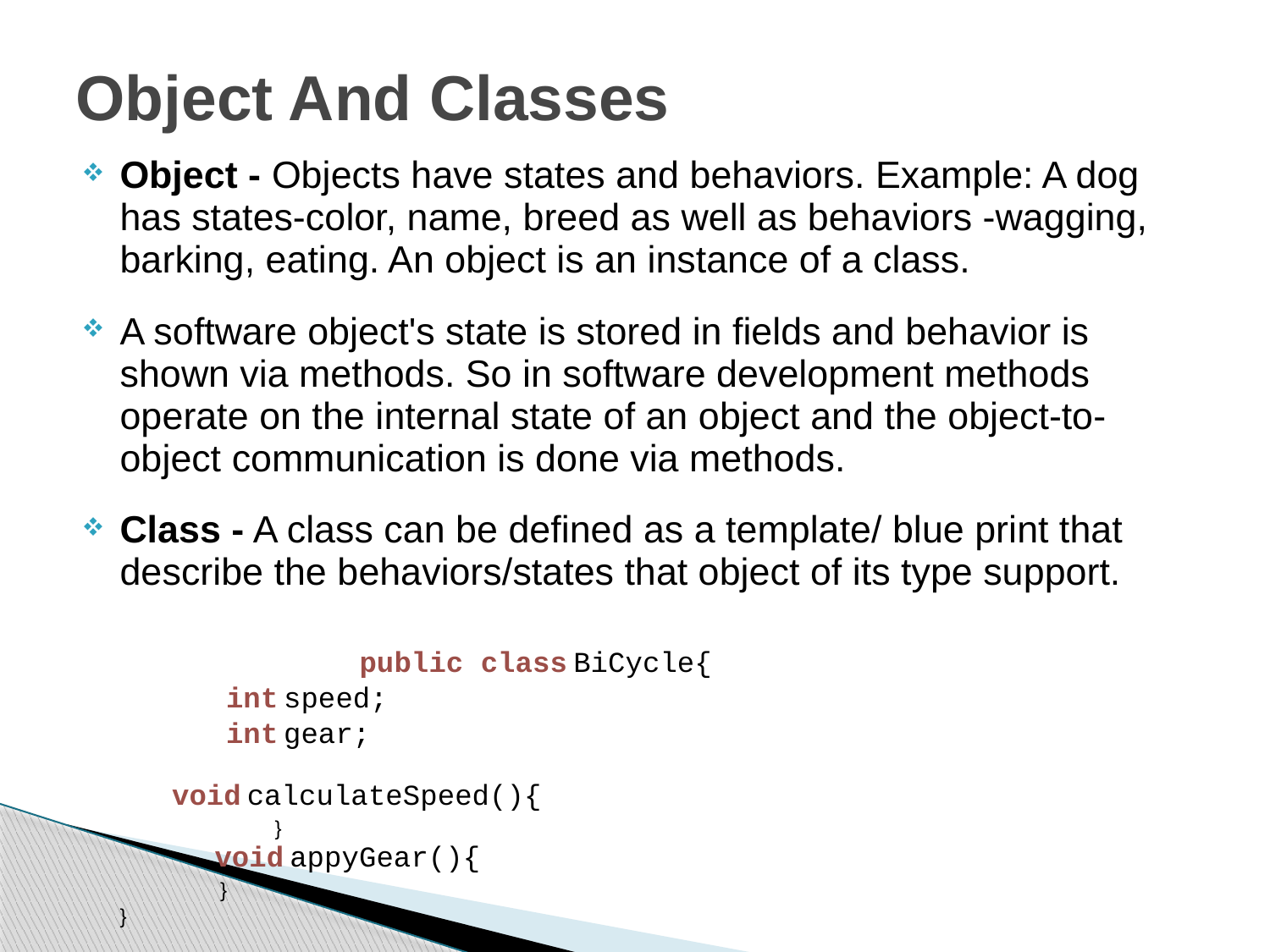

# Object And Classes
Object - Objects have states and behaviors. Example: A dog has states-color, name, breed as well as behaviors -wagging, barking, eating. An object is an instance of a class.

A software object's state is stored in fields and behavior is shown via methods. So in software development methods operate on the internal state of an object and the object-to-object communication is done via methods.

Class - A class can be defined as a template/ blue print that describe the behaviors/states that object of its type support.

                public class BiCycle{
	   		         int speed;
	  		         int gear;

  			   void calculateSpeed(){
	   	    	        }
	 		       void appyGear(){
	  		        }
			}